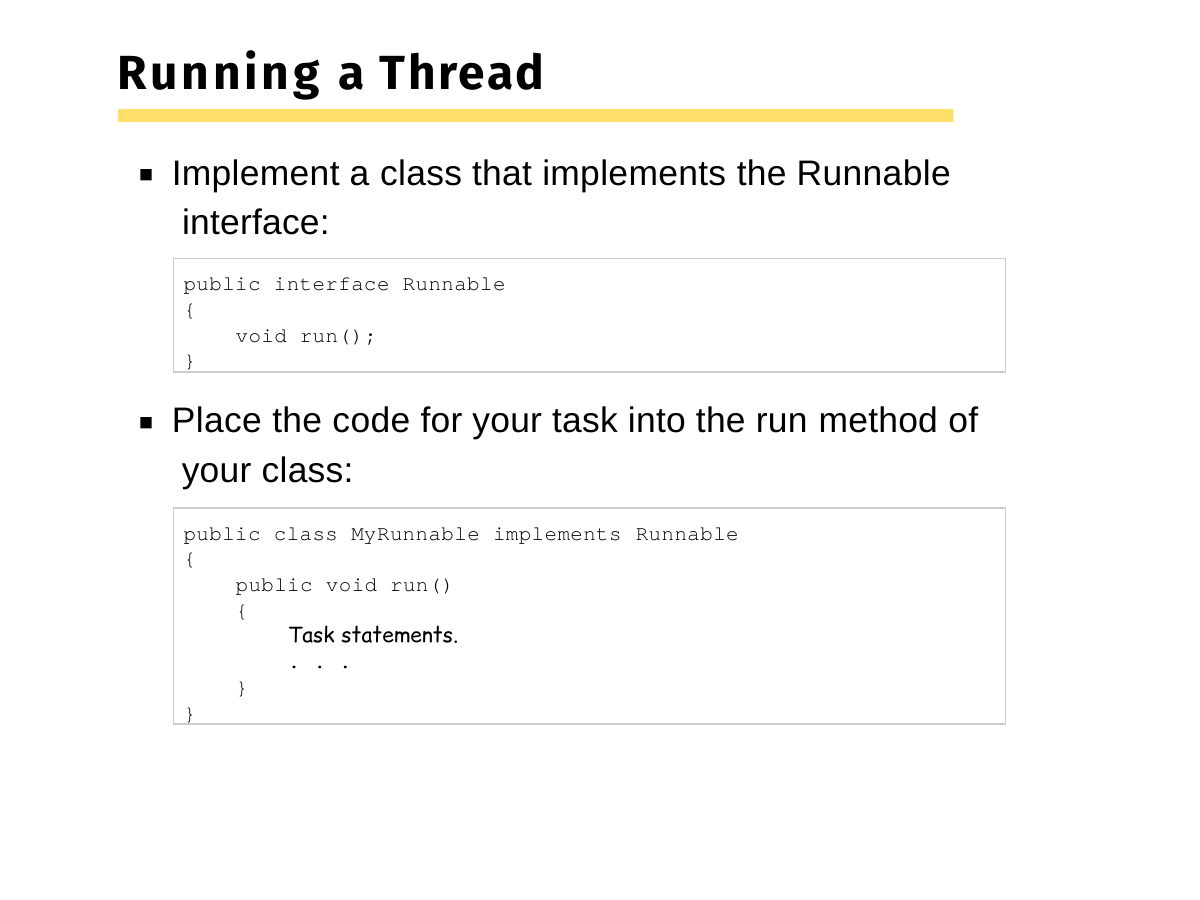

# Running a Thread
Implement a class that implements the Runnable  interface:

public interface Runnable
{
void run();
}
Place the code for your task into the run method of  your class:

public class MyRunnable implements Runnable
{
public void run()
{
Task statements.
. . .
}
}